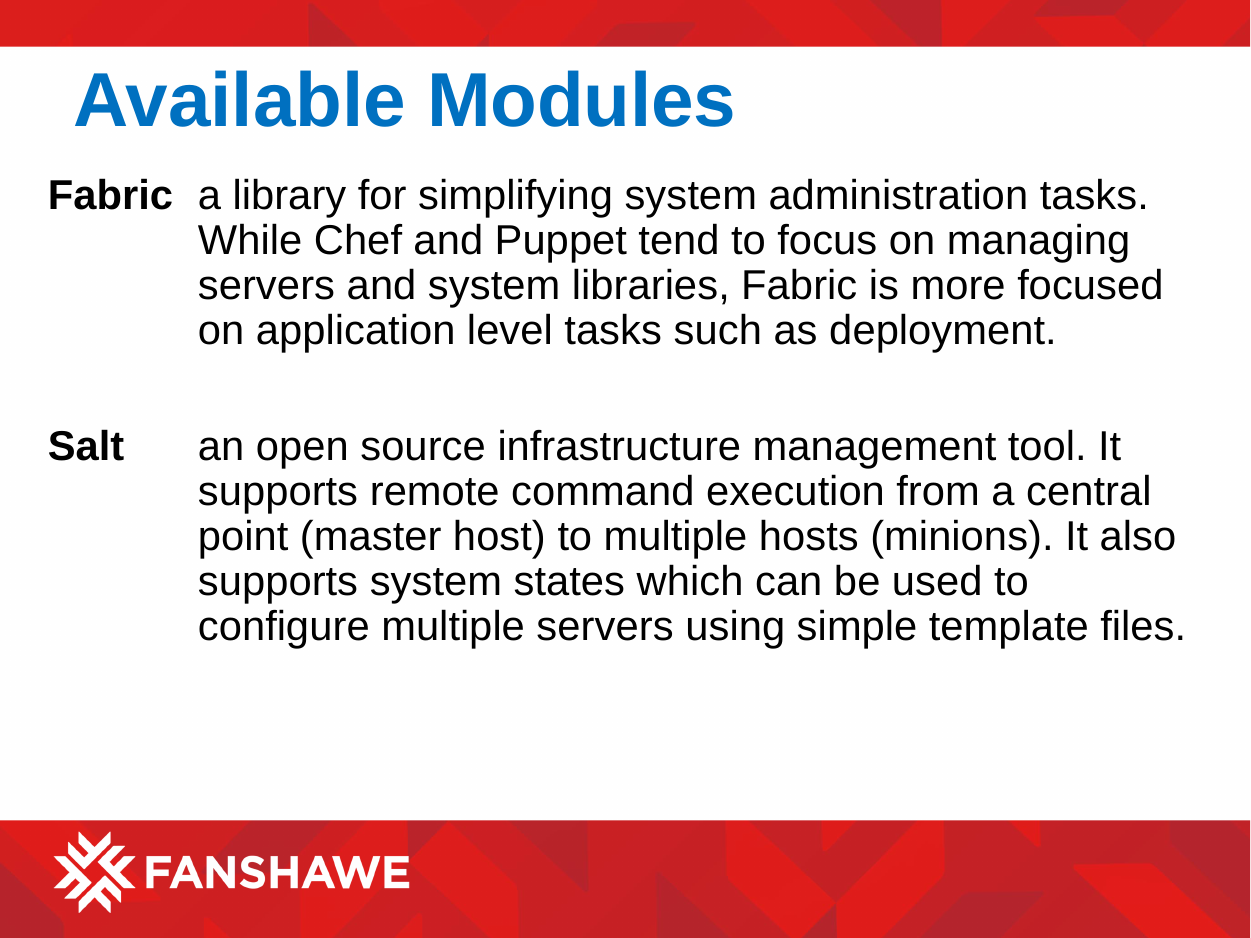

# Available Modules
Fabric 	a library for simplifying system administration tasks. While Chef and Puppet tend to focus on managing servers and system libraries, Fabric is more focused on application level tasks such as deployment.

Salt	an open source infrastructure management tool. It supports remote command execution from a central point (master host) to multiple hosts (minions). It also supports system states which can be used to configure multiple servers using simple template files.